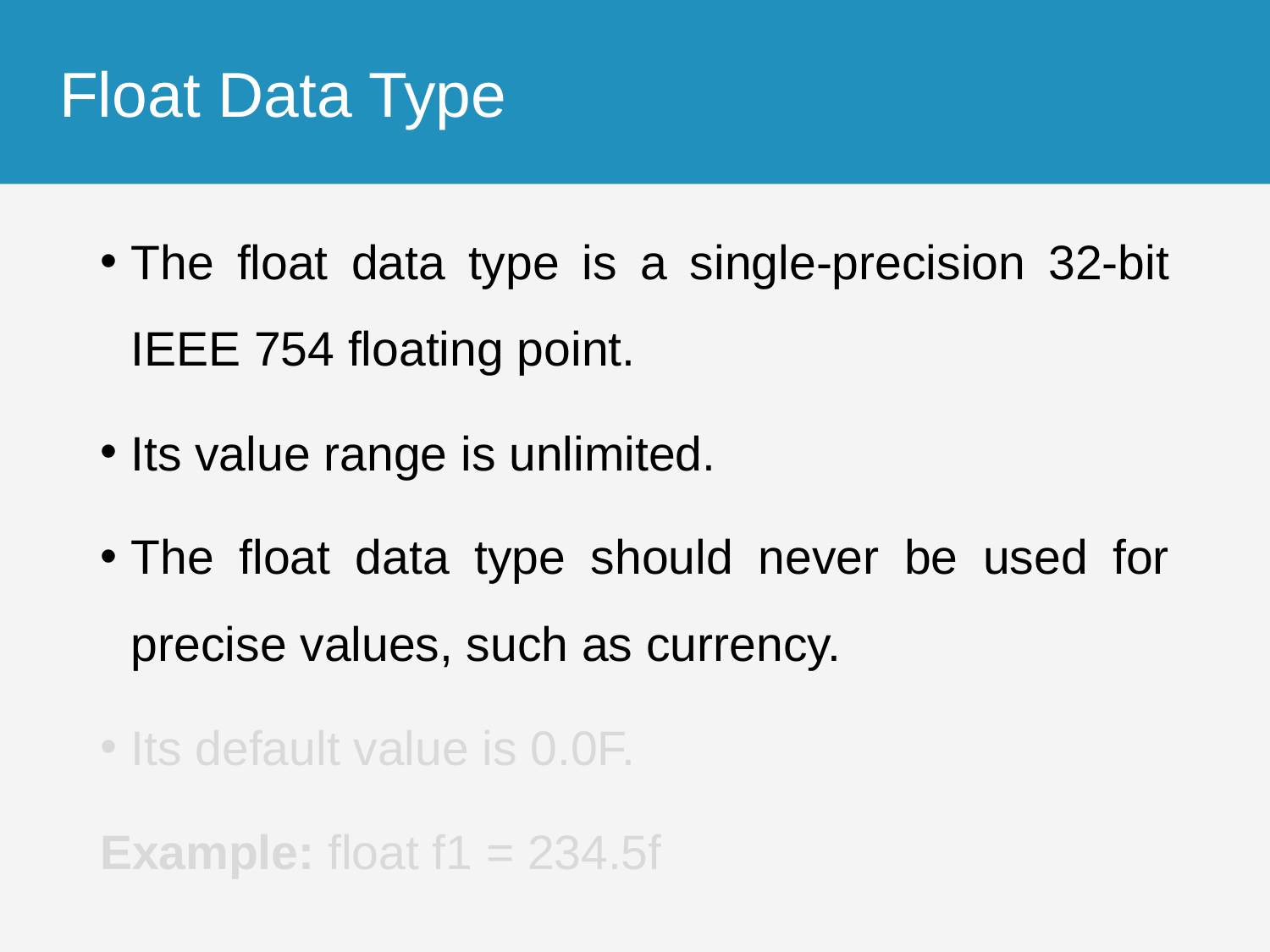

# Float Data Type
The float data type is a single-precision 32-bit IEEE 754 floating point.
Its value range is unlimited.
The float data type should never be used for precise values, such as currency.
Its default value is 0.0F.
Example: float f1 = 234.5f